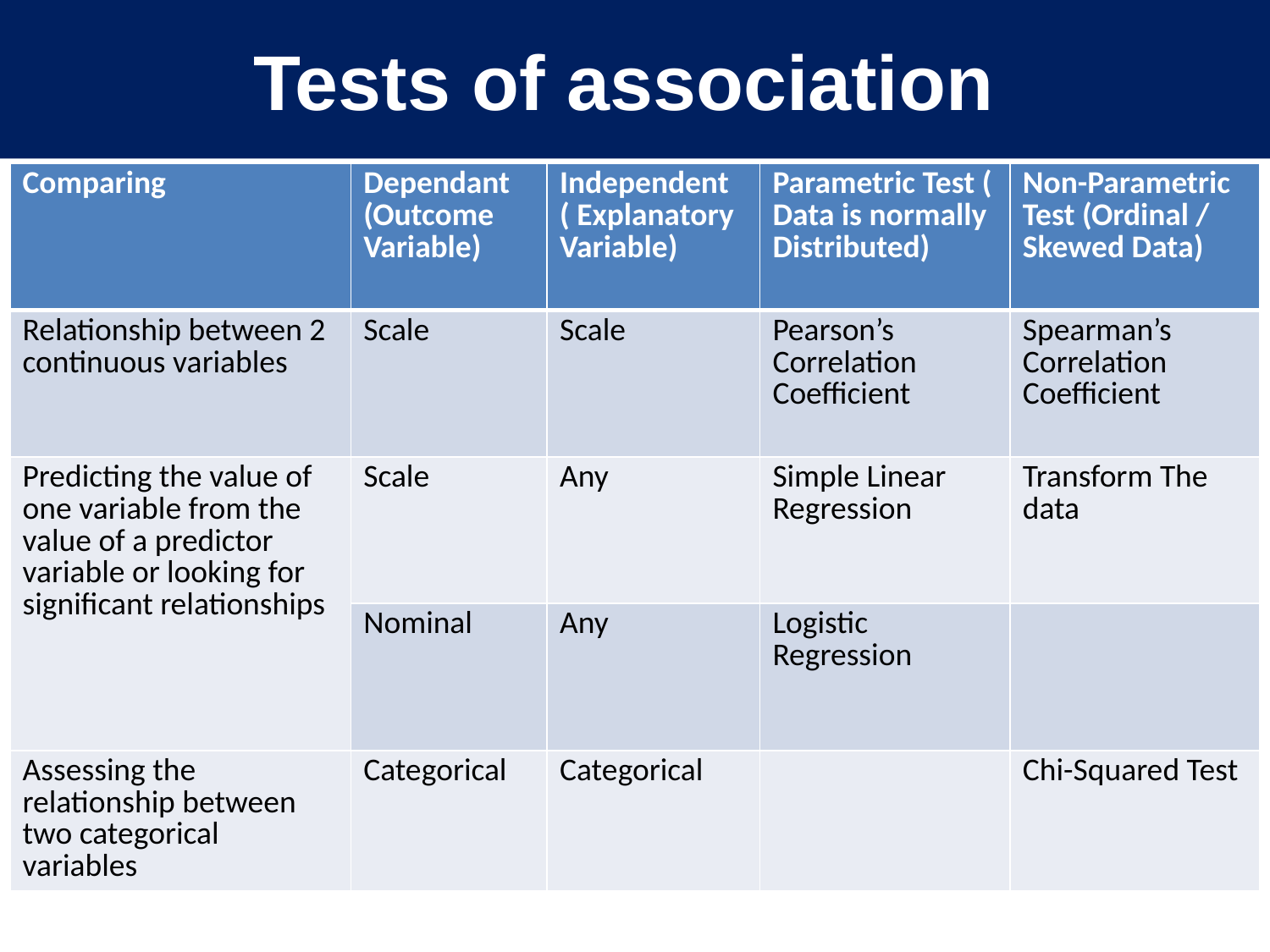

Tests of association
| Comparing | Dependant (Outcome Variable) | Independent ( Explanatory Variable) | Parametric Test ( Data is normally Distributed) | Non-Parametric Test (Ordinal / Skewed Data) |
| --- | --- | --- | --- | --- |
| Relationship between 2 continuous variables | Scale | Scale | Pearson’s Correlation Coefficient | Spearman’s Correlation Coefficient |
| Predicting the value of one variable from the value of a predictor variable or looking for significant relationships | Scale | Any | Simple Linear Regression | Transform The data |
|  | Nominal | Any | Logistic Regression |  |
| Assessing the relationship between two categorical variables | Categorical | Categorical |  | Chi-Squared Test |